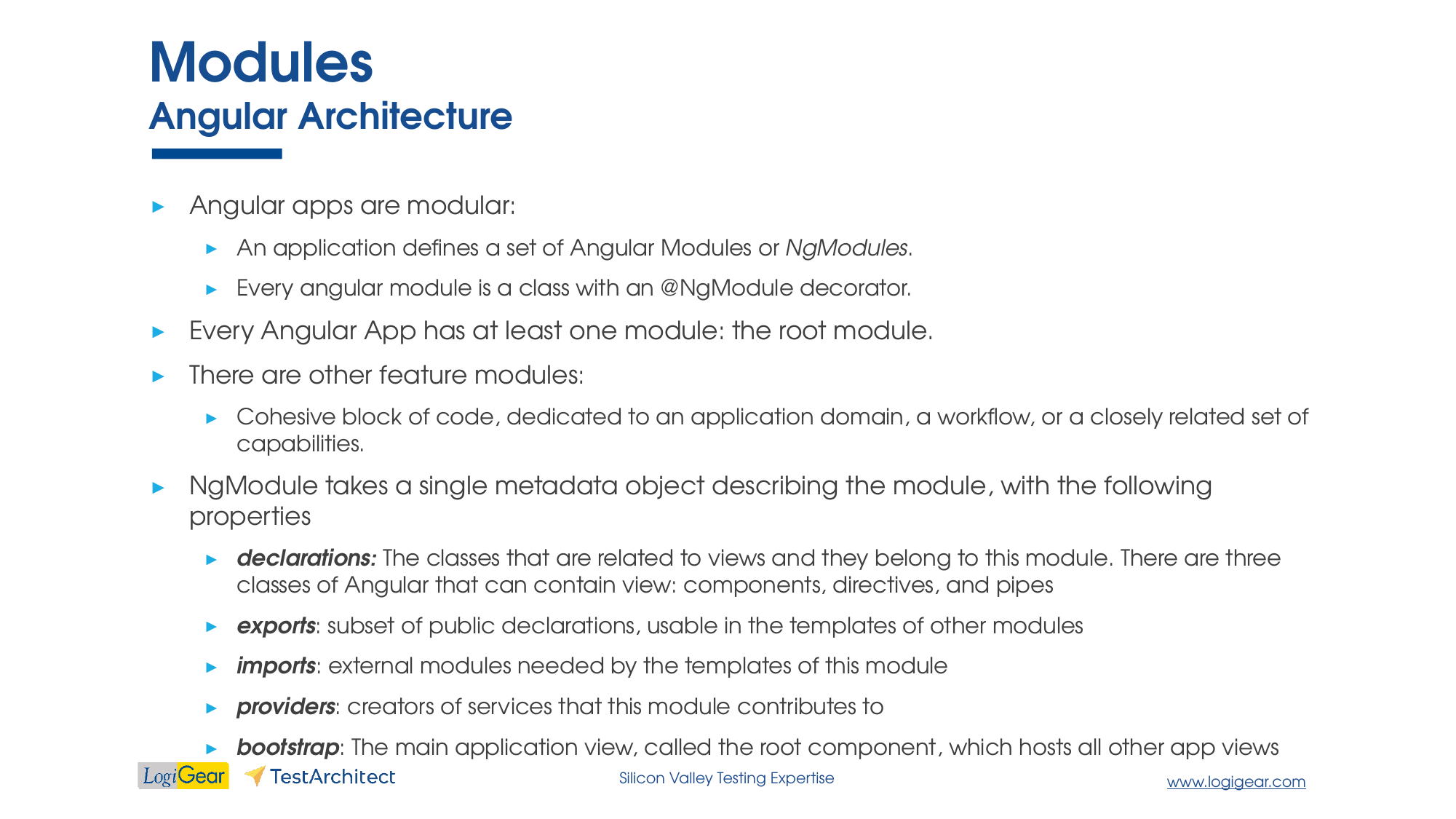

# Modules Angular Architecture
Angular apps are modular:
An application defines a set of Angular Modules or NgModules.
Every angular module is a class with an @NgModule decorator.
Every Angular App has at least one module: the root module.
There are other feature modules:
Cohesive block of code, dedicated to an application domain, a workflow, or a closely related set of capabilities.
NgModule takes a single metadata object describing the module, with the following properties
declarations: The classes that are related to views and they belong to this module. There are three classes of Angular that can contain view: components, directives, and pipes
exports: subset of public declarations, usable in the templates of other modules
imports: external modules needed by the templates of this module
providers: creators of services that this module contributes to
bootstrap: The main application view, called the root component, which hosts all other app views